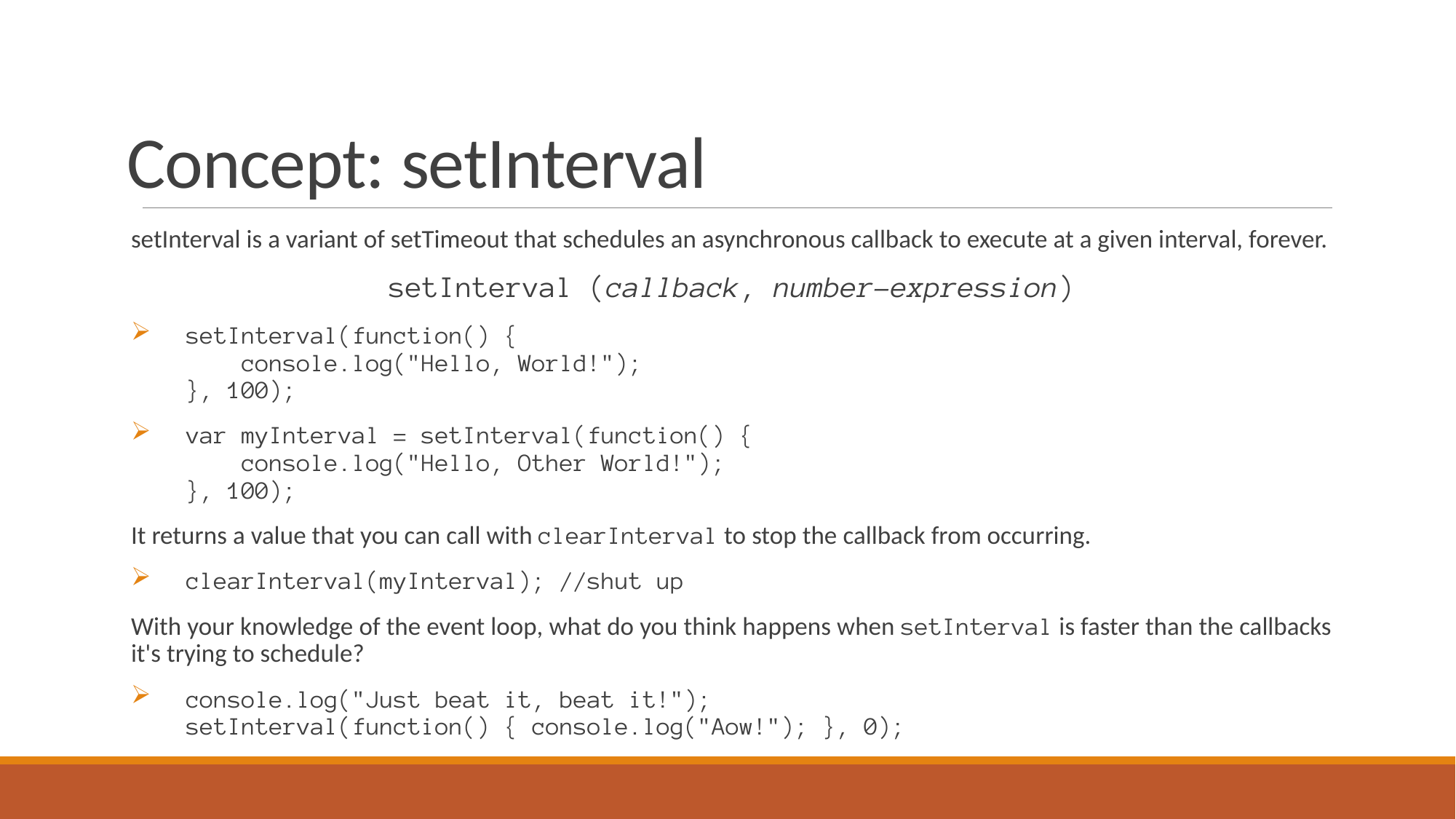

# Concept: setInterval
setInterval is a variant of setTimeout that schedules an asynchronous callback to execute at a given interval, forever.
setInterval (callback, number-expression)
setInterval(function() {
    console.log("Hello, World!");
}, 100);
var myInterval = setInterval(function() {
    console.log("Hello, Other World!");
}, 100);
It returns a value that you can call with clearInterval to stop the callback from occurring.
clearInterval(myInterval); //shut up
With your knowledge of the event loop, what do you think happens when setInterval is faster than the callbacks it's trying to schedule?
console.log("Just beat it, beat it!");
setInterval(function() { console.log("Aow!"); }, 0);